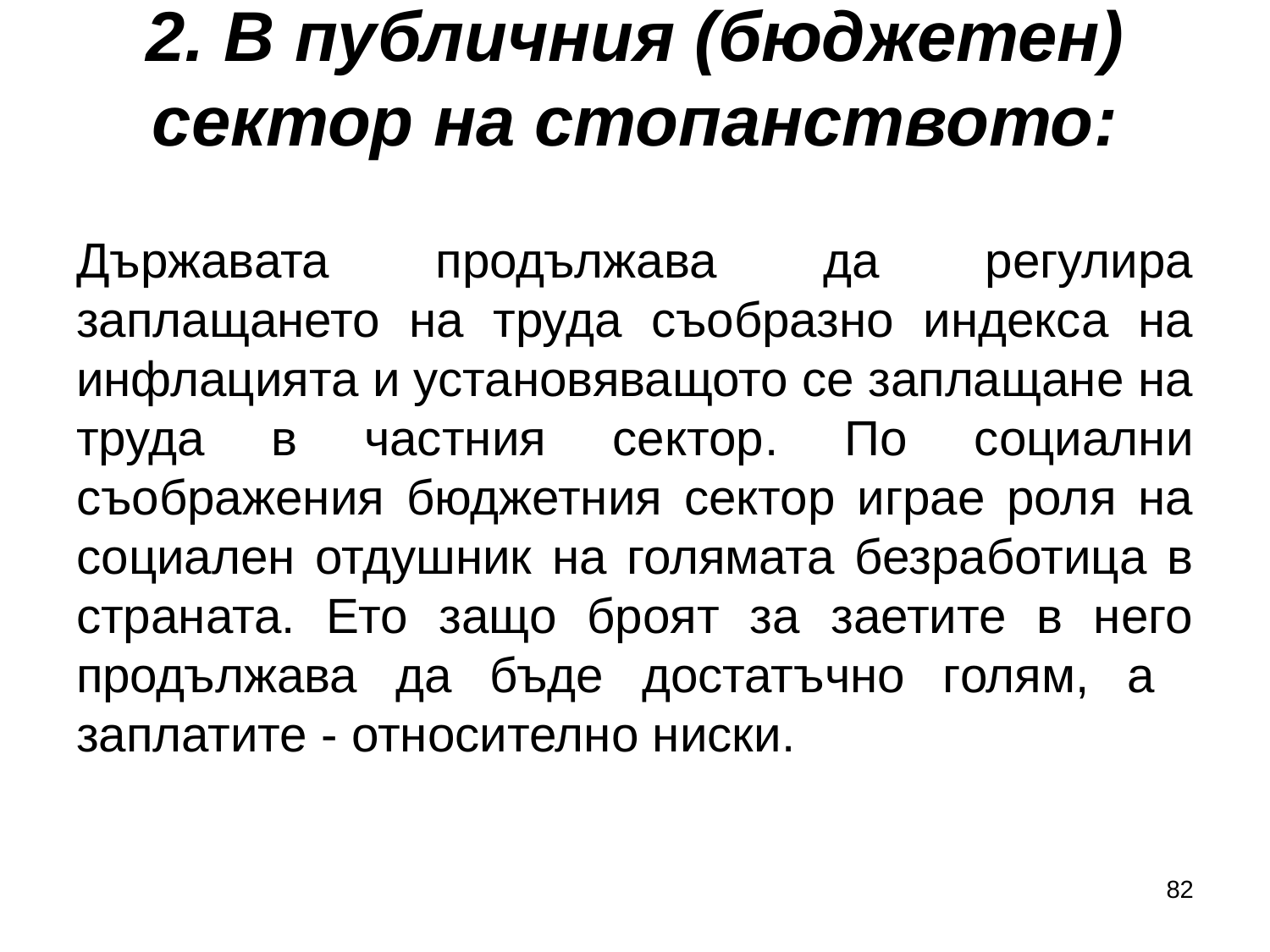

# 2. В публичния (бюджетен) сектор на стопанството:
Държавата продължава да регулира заплащането на труда съобразно индекса на инфлацията и установяващото се заплащане на труда в частния сектор. По социални съображения бюджетния сектор играе роля на социален отдушник на голямата безработица в страната. Ето защо броят за заетите в него продължава да бъде достатъчно голям, а  заплатите - относително ниски.
82